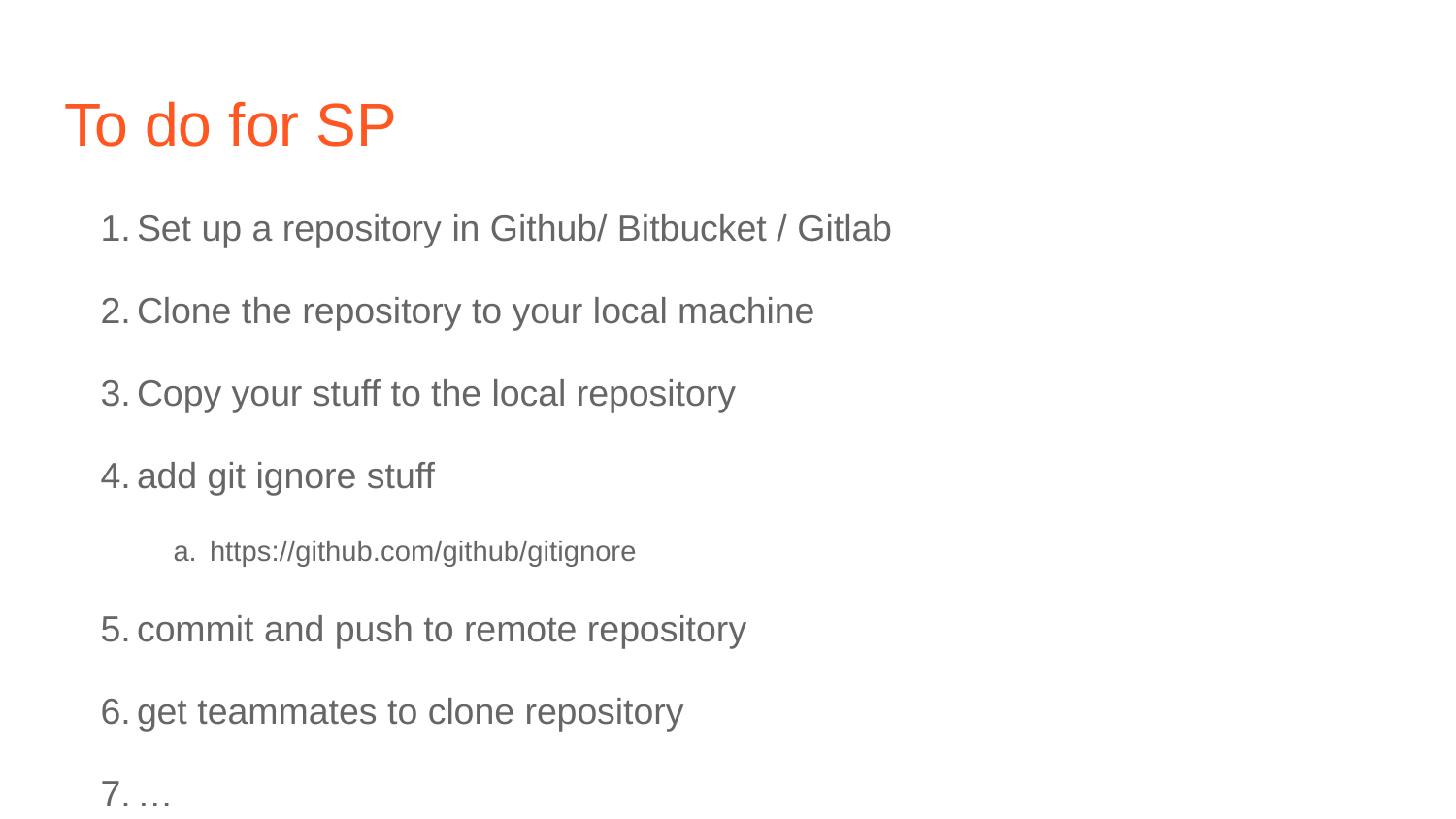

# To do for SP
Set up a repository in Github/ Bitbucket / Gitlab
Clone the repository to your local machine
Copy your stuff to the local repository
add git ignore stuff
https://github.com/github/gitignore
commit and push to remote repository
get teammates to clone repository
…
profit!